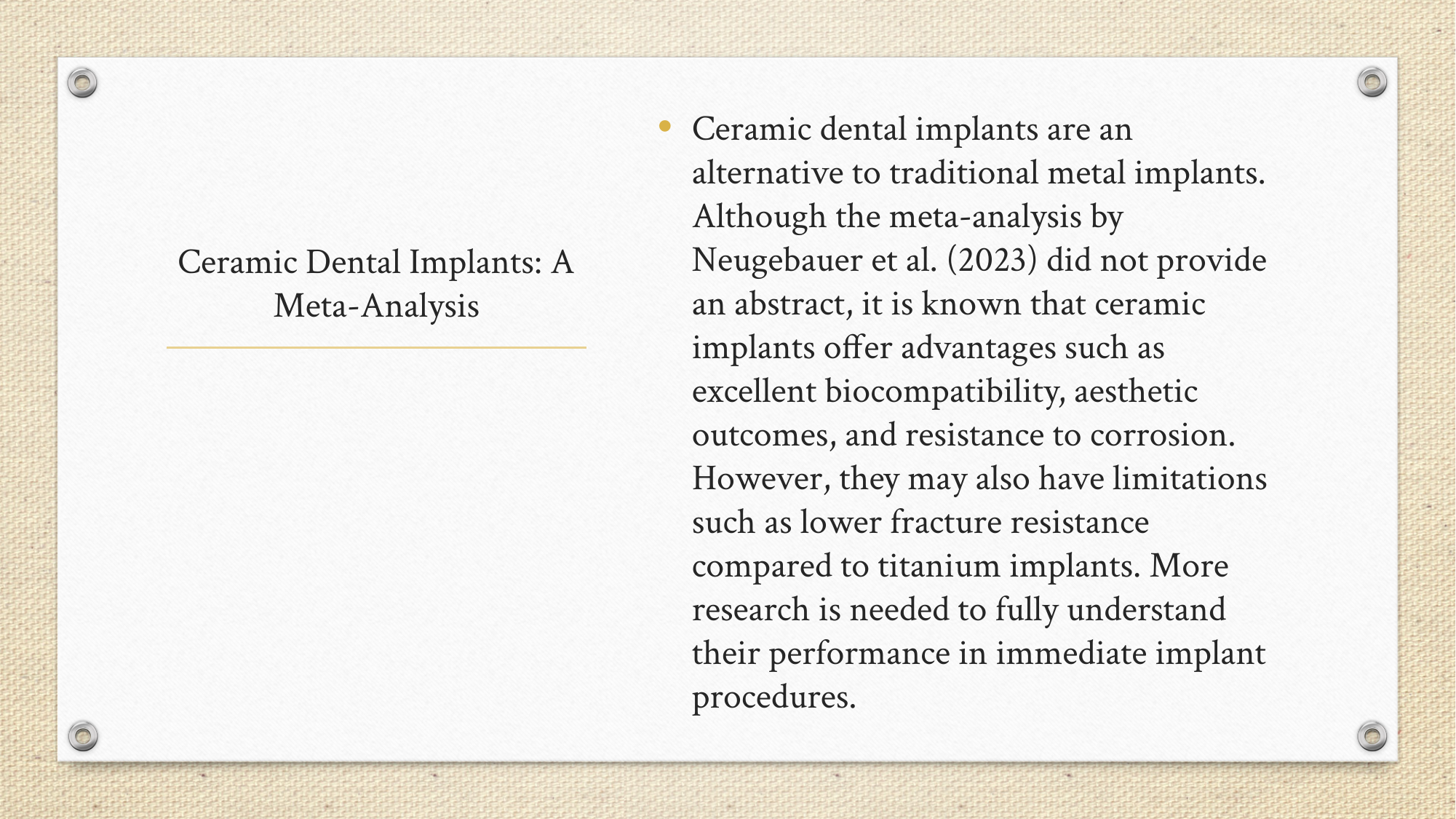

Ceramic dental implants are an alternative to traditional metal implants. Although the meta-analysis by Neugebauer et al. (2023) did not provide an abstract, it is known that ceramic implants offer advantages such as excellent biocompatibility, aesthetic outcomes, and resistance to corrosion. However, they may also have limitations such as lower fracture resistance compared to titanium implants. More research is needed to fully understand their performance in immediate implant procedures.
# Ceramic Dental Implants: A Meta-Analysis